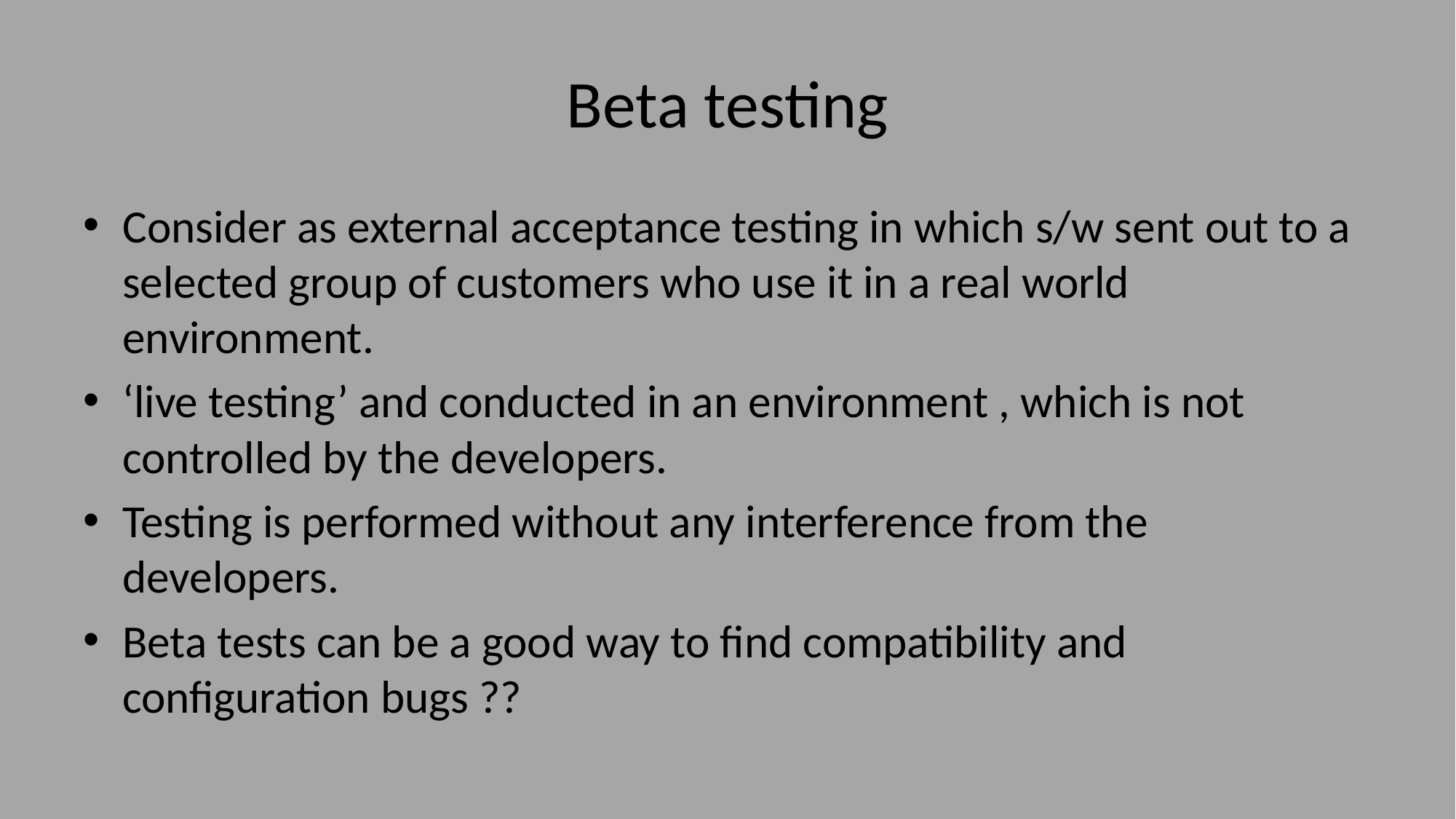

# Beta testing
Consider as external acceptance testing in which s/w sent out to a selected group of customers who use it in a real world environment.
‘live testing’ and conducted in an environment , which is not controlled by the developers.
Testing is performed without any interference from the developers.
Beta tests can be a good way to find compatibility and configuration bugs ??